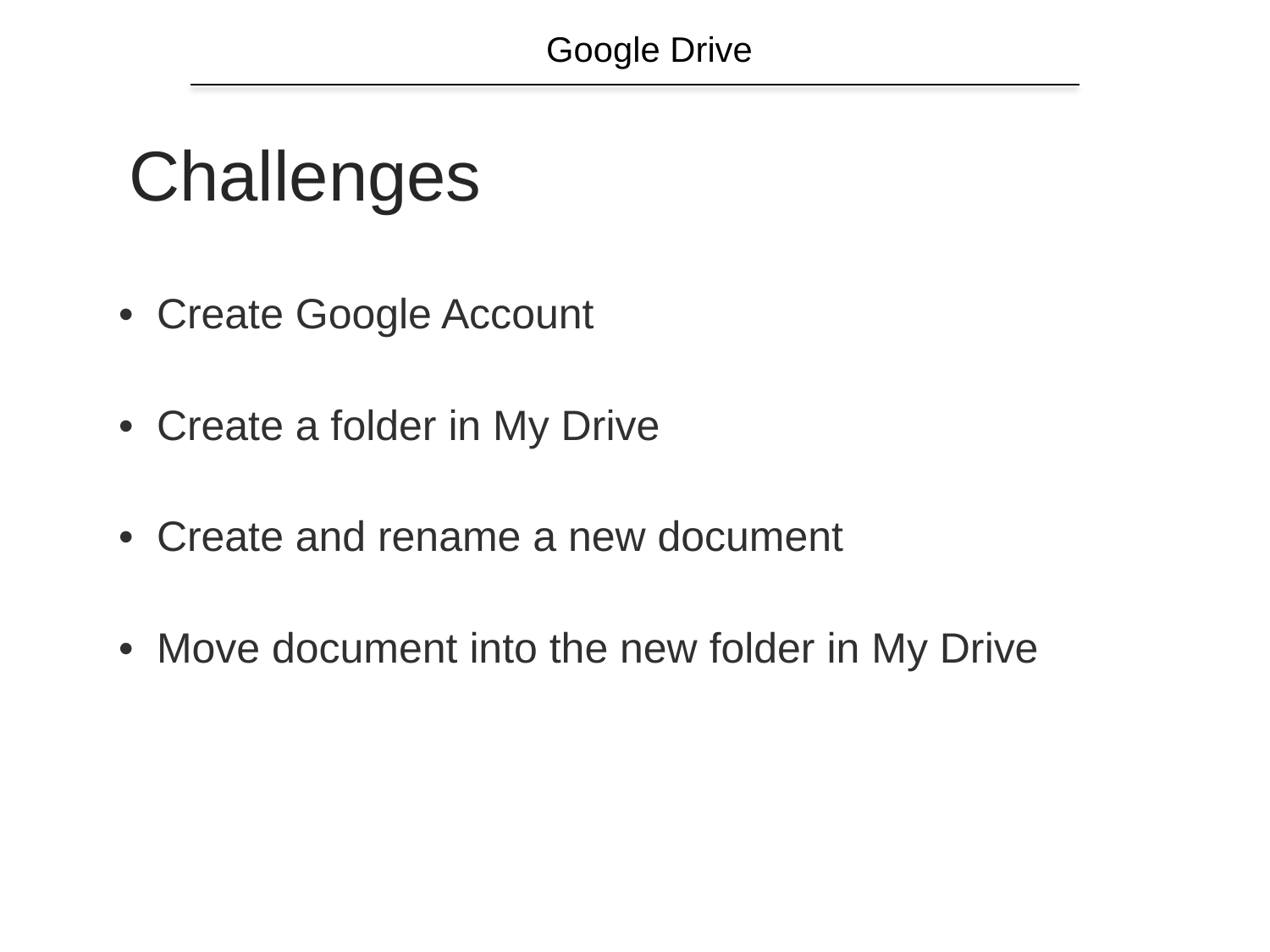

Google Drive
# Challenges
Create Google Account

Create a folder in My Drive

Create and rename a new document

Move document into the new folder in My Drive